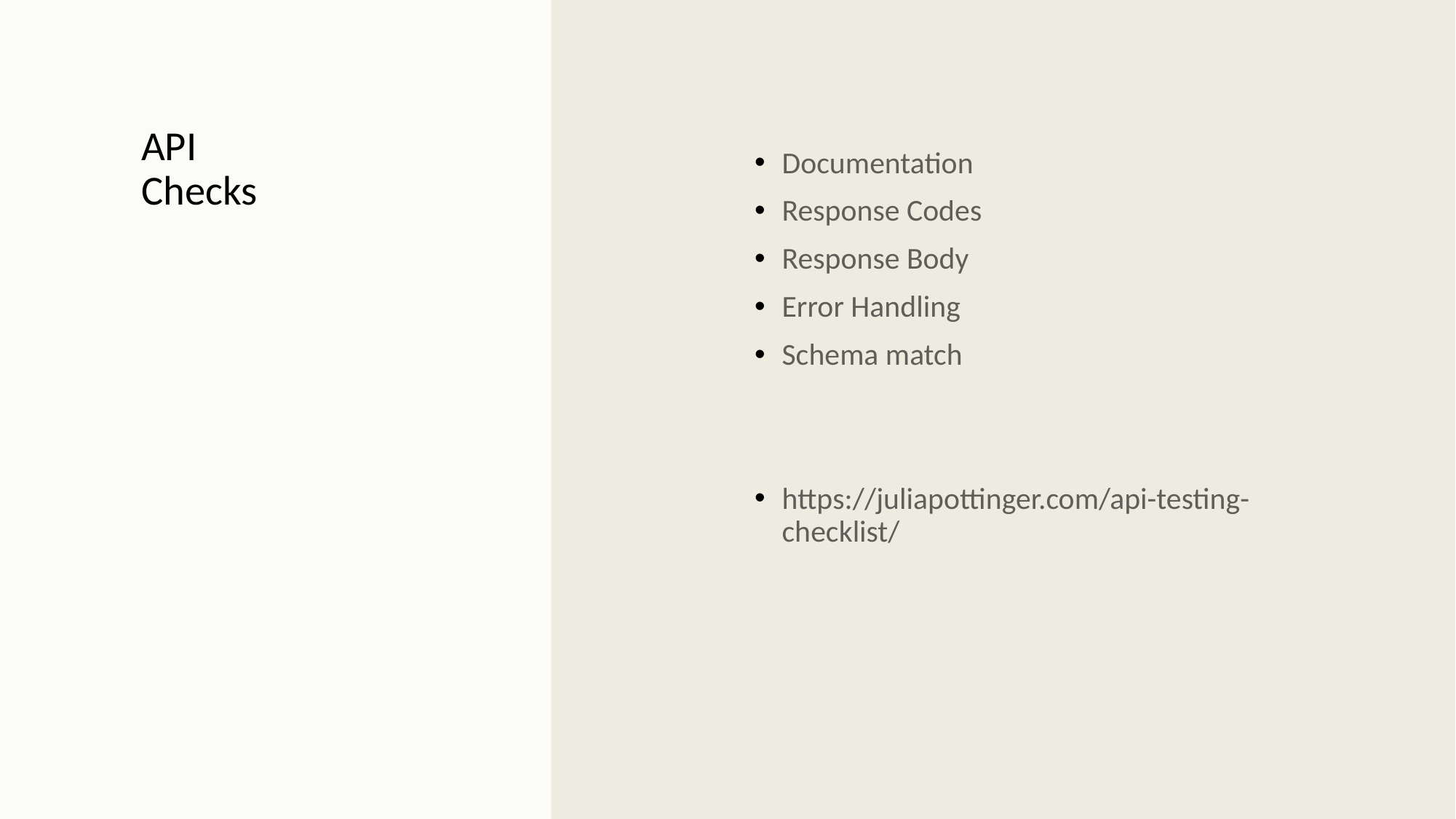

# API Checks
Documentation
Response Codes
Response Body
Error Handling
Schema match

https://juliapottinger.com/api-testing-checklist/